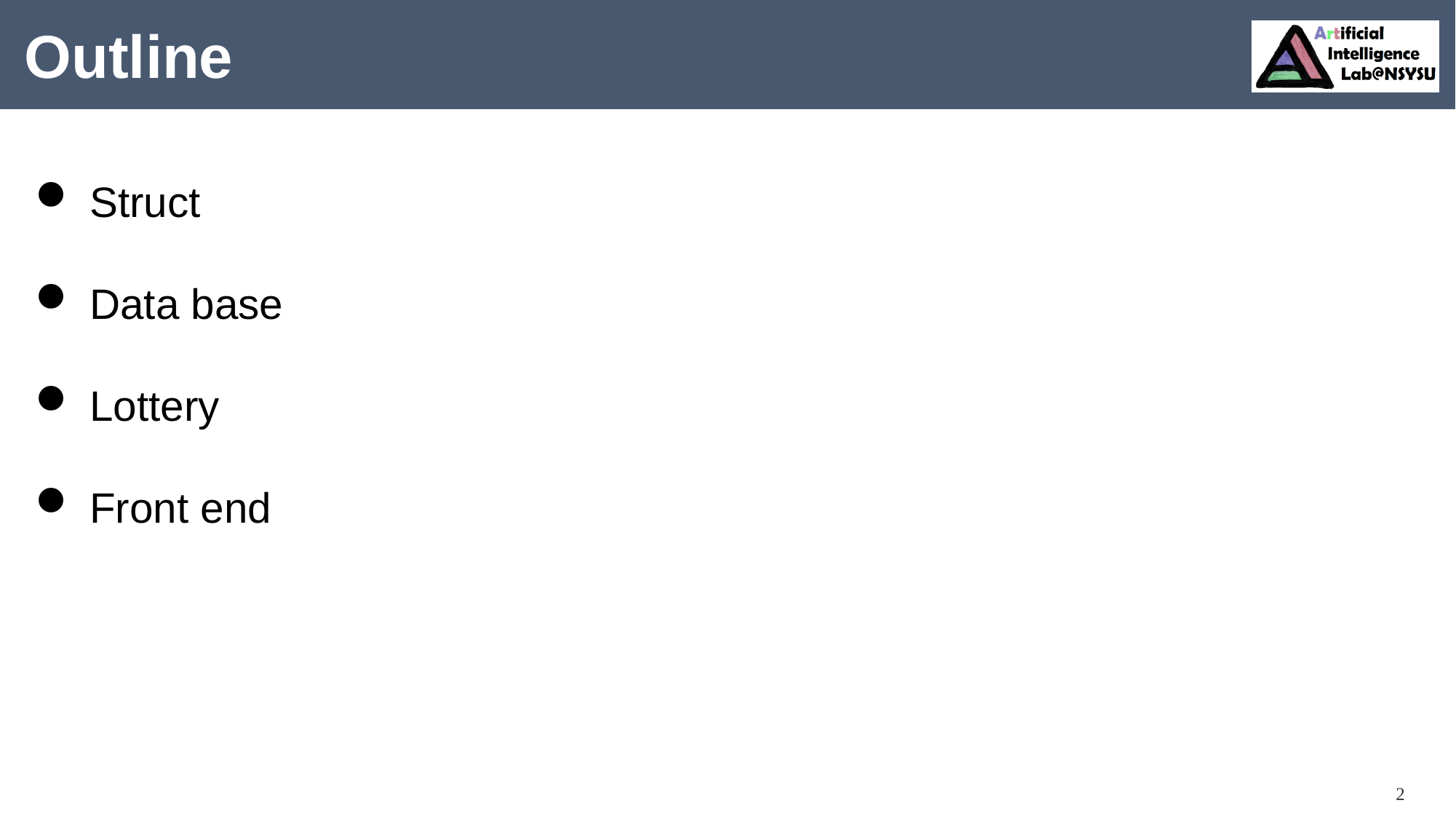

# Outline

Struct

Data base

Lottery

Front end
2